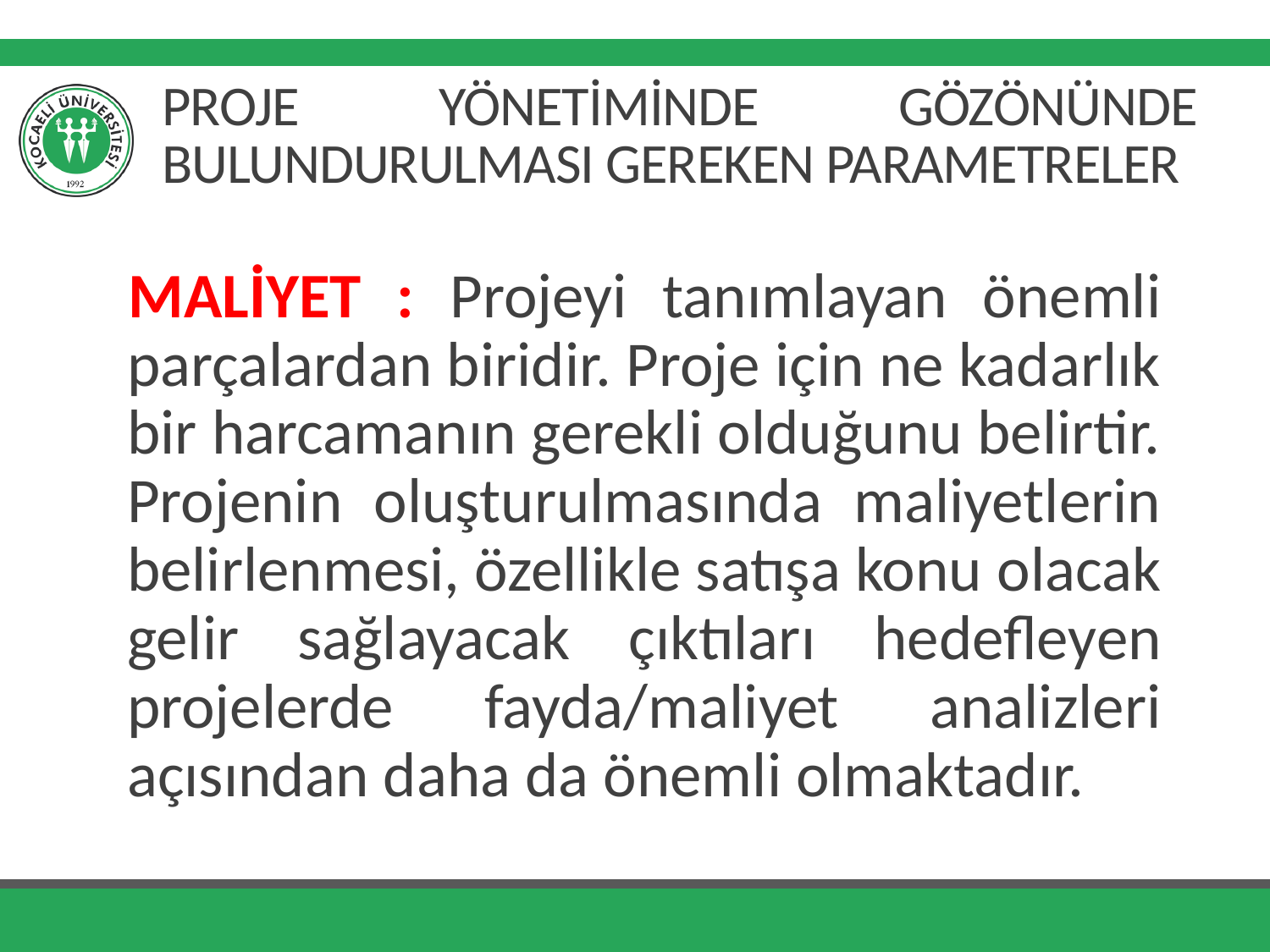

# PROJE YÖNETİMİNDE GÖZÖNÜNDE BULUNDURULMASI GEREKEN PARAMETRELER
MALİYET : Projeyi tanımlayan önemli parçalardan biridir. Proje için ne kadarlık bir harcamanın gerekli olduğunu belirtir. Projenin oluşturulmasında maliyetlerin belirlenmesi, özellikle satışa konu olacak gelir sağlayacak çıktıları hedefleyen projelerde fayda/maliyet analizleri açısından daha da önemli olmaktadır.